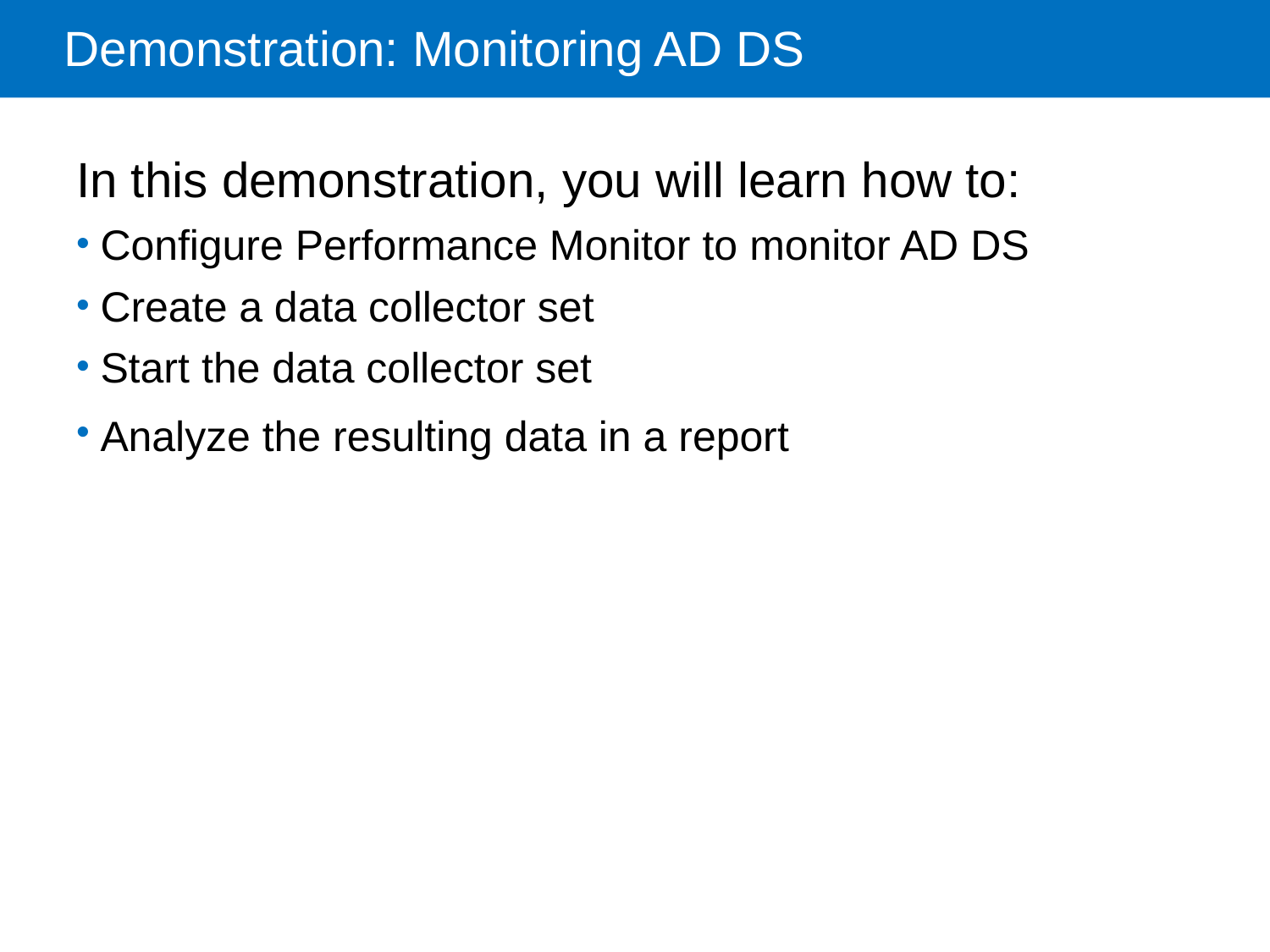

# Demonstration: Monitoring AD DS
In this demonstration, you will learn how to:
Configure Performance Monitor to monitor AD DS
Create a data collector set
Start the data collector set
Analyze the resulting data in a report